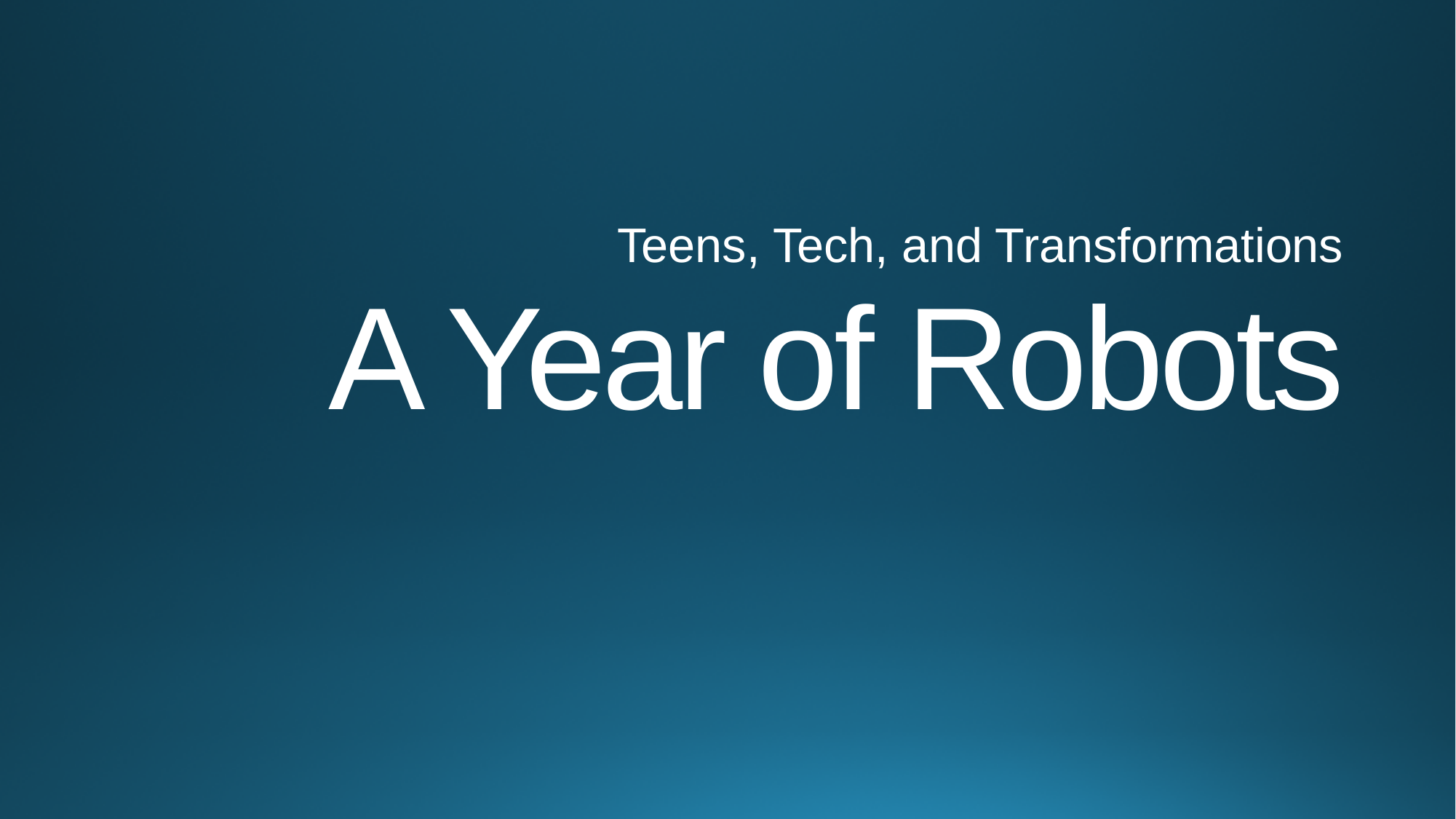

Teens, Tech, and Transformations
# A Year of Robots